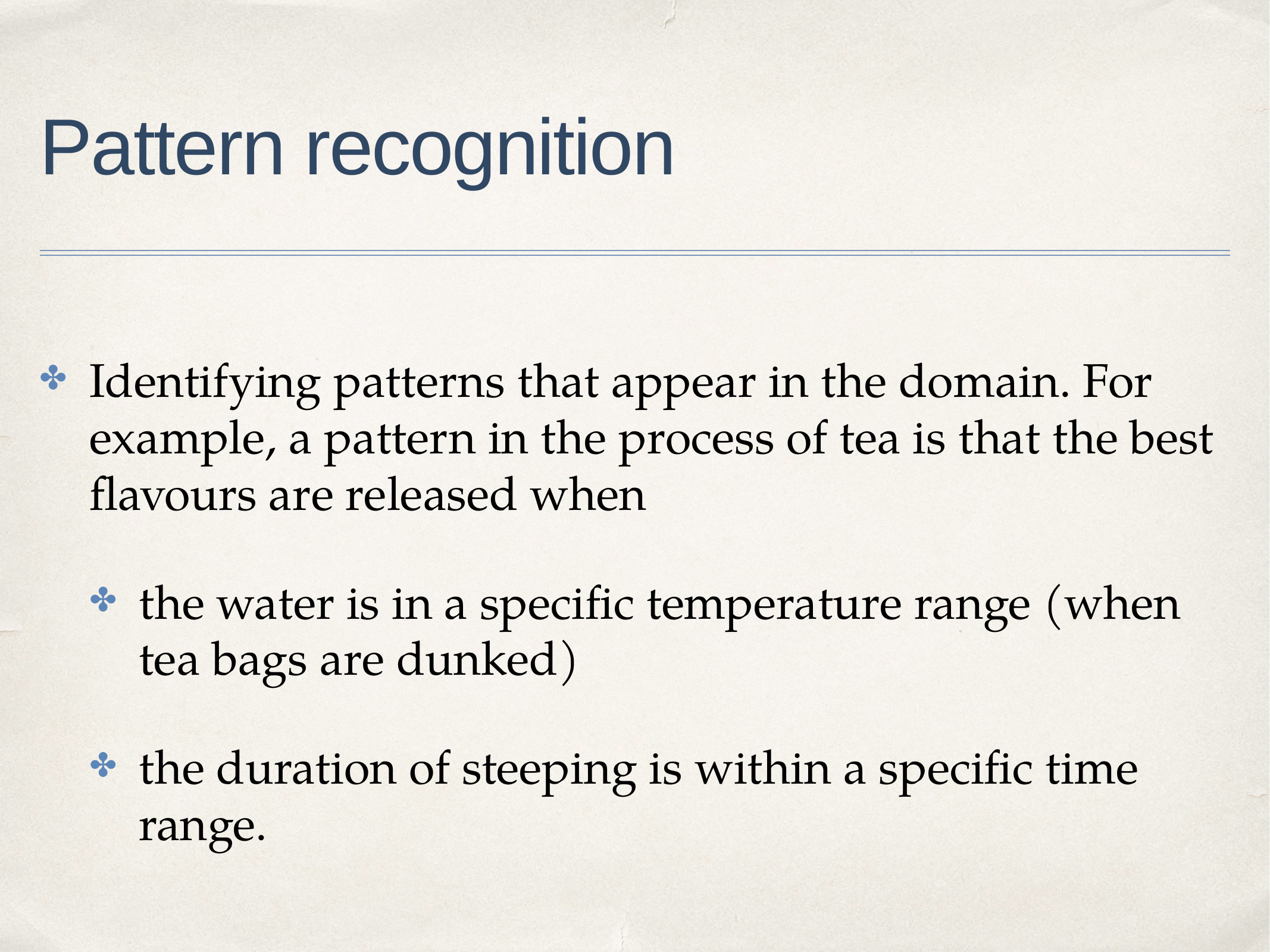

# Pattern recognition
Identifying patterns that appear in the domain. For example, a pattern in the process of tea is that the best flavours are released when
the water is in a specific temperature range (when tea bags are dunked)
the duration of steeping is within a specific time range.